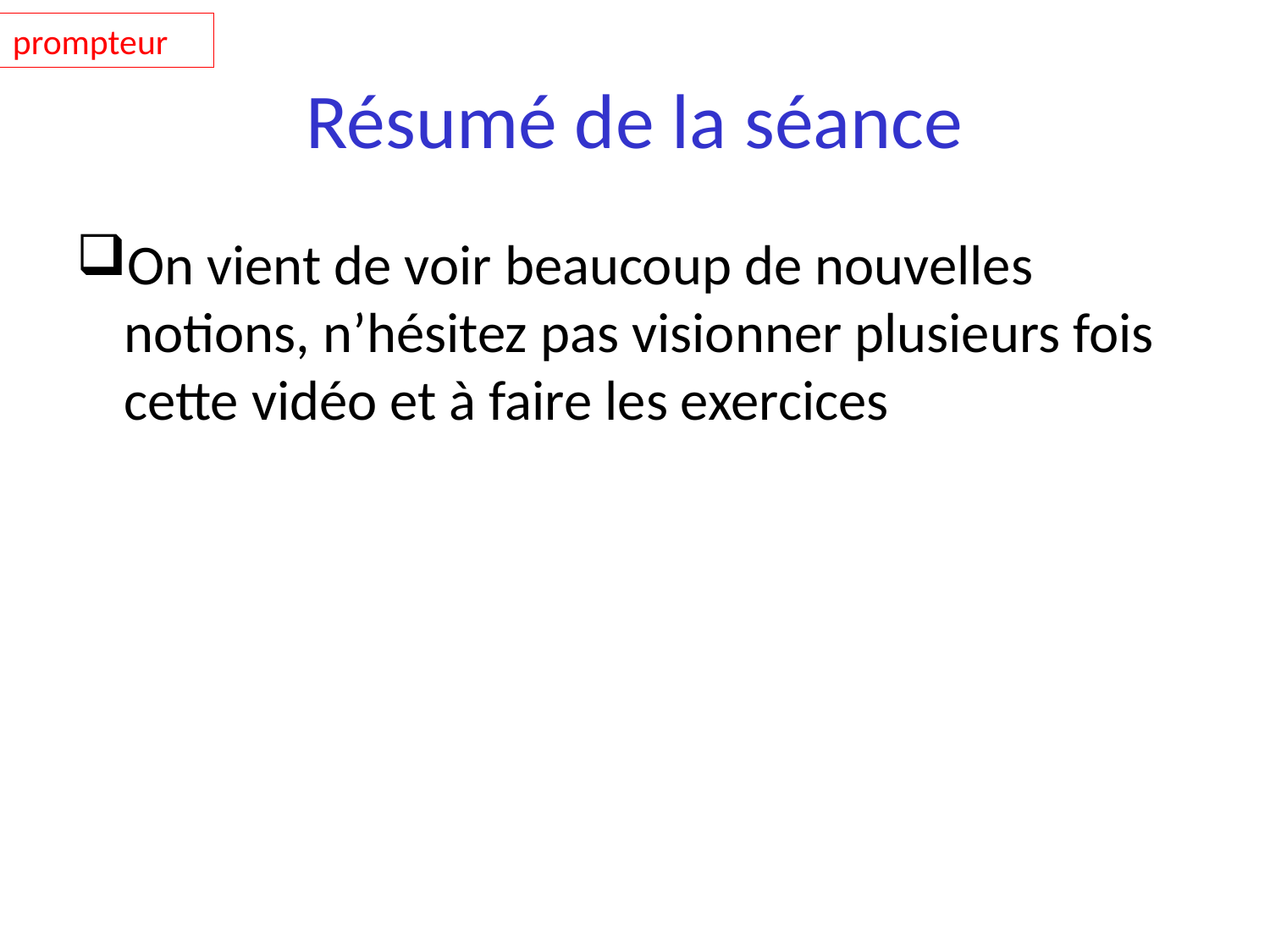

prompteur
# Résumé de la séance
On vient de voir beaucoup de nouvelles notions, n’hésitez pas visionner plusieurs fois cette vidéo et à faire les exercices